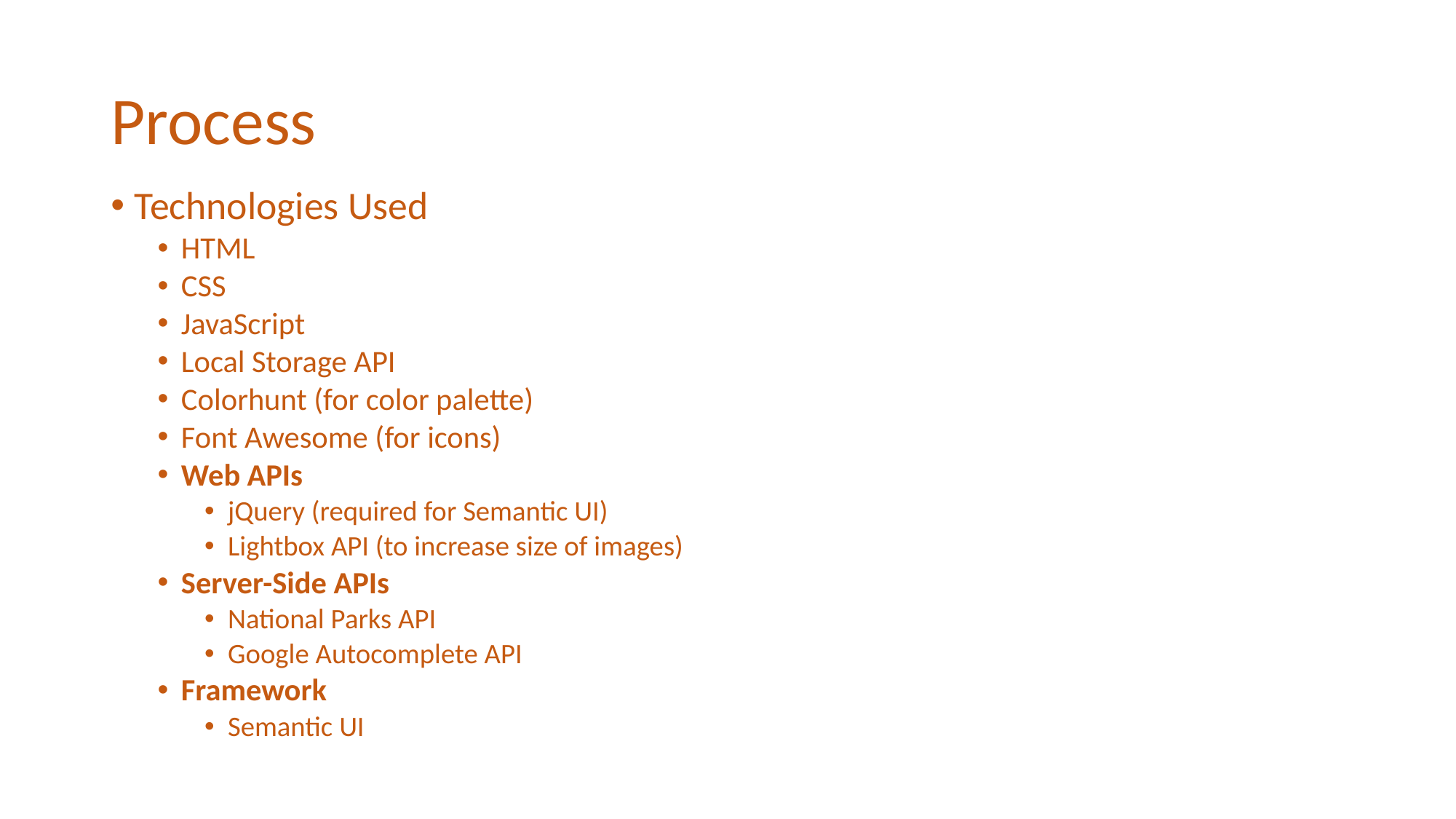

# Process
Technologies Used
HTML
CSS
JavaScript
Local Storage API
Colorhunt (for color palette)
Font Awesome (for icons)
Web APIs
jQuery (required for Semantic UI)
Lightbox API (to increase size of images)
Server-Side APIs
National Parks API
Google Autocomplete API
Framework
Semantic UI